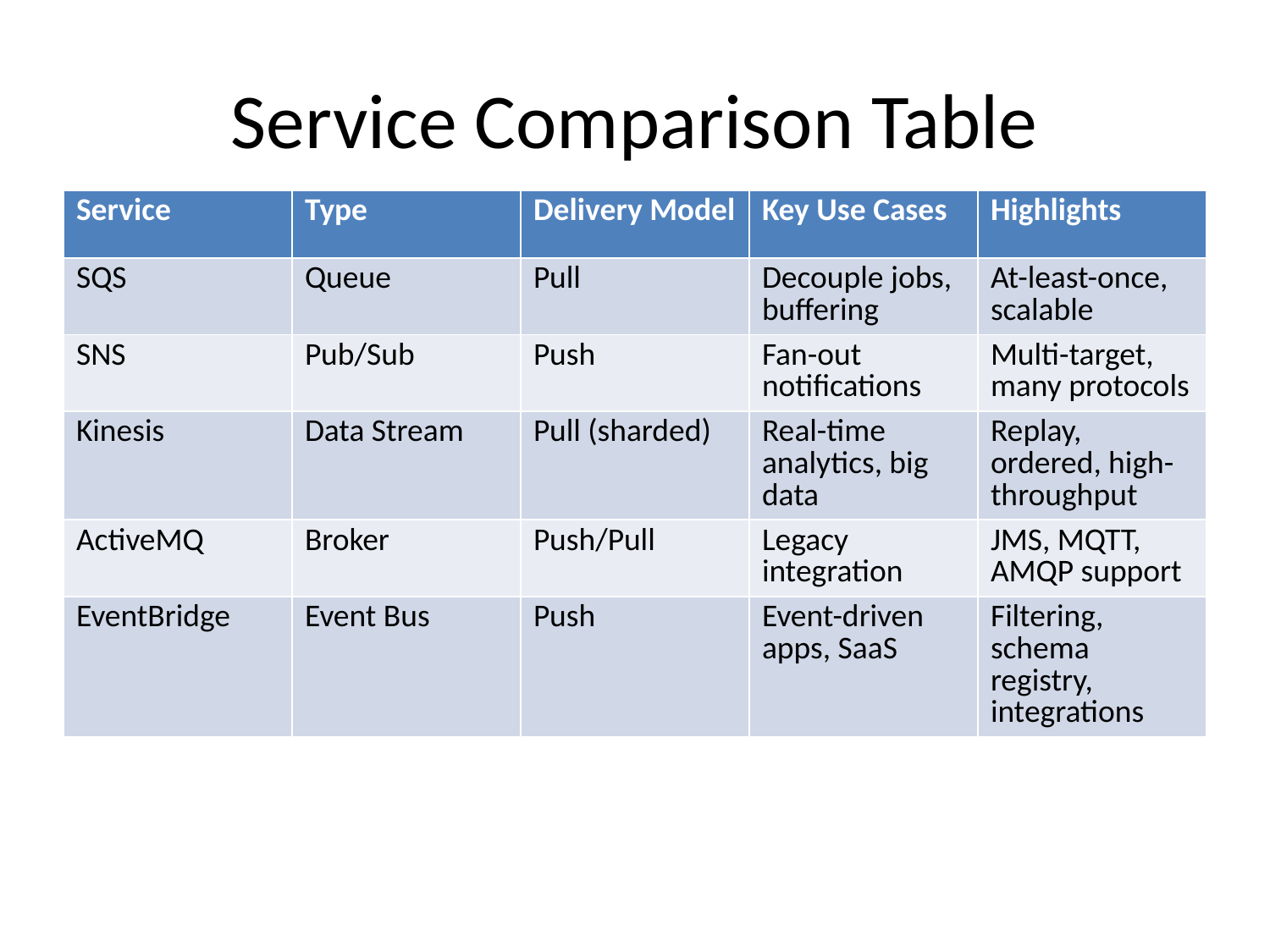

# Service Comparison Table
| Service | Type | Delivery Model | Key Use Cases | Highlights |
| --- | --- | --- | --- | --- |
| SQS | Queue | Pull | Decouple jobs, buffering | At-least-once, scalable |
| SNS | Pub/Sub | Push | Fan-out notifications | Multi-target, many protocols |
| Kinesis | Data Stream | Pull (sharded) | Real-time analytics, big data | Replay, ordered, high-throughput |
| ActiveMQ | Broker | Push/Pull | Legacy integration | JMS, MQTT, AMQP support |
| EventBridge | Event Bus | Push | Event-driven apps, SaaS | Filtering, schema registry, integrations |